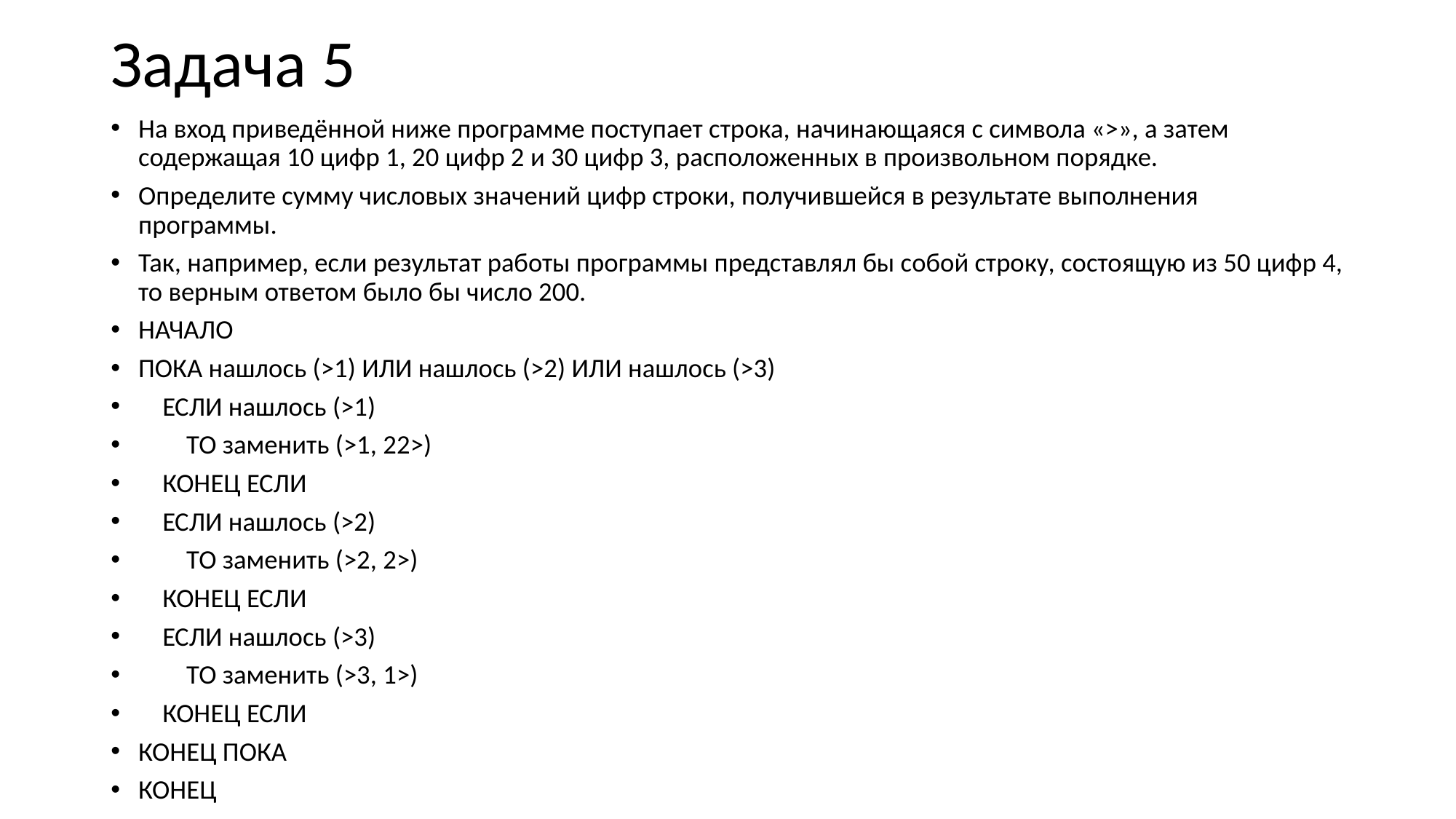

# Задача 5
На вход приведённой ниже программе поступает строка, начинающаяся с символа «>», а затем содержащая 10 цифр 1, 20 цифр 2 и 30 цифр 3, расположенных в произвольном порядке.
Определите сумму числовых значений цифр строки, получившейся в результате выполнения программы.
Так, например, если результат работы программы представлял бы собой строку, состоящую из 50 цифр 4, то верным ответом было бы число 200.
НАЧАЛО
ПОКА нашлось (>1) ИЛИ нашлось (>2) ИЛИ нашлось (>3)
    ЕСЛИ нашлось (>1)
        ТО заменить (>1, 22>)
    КОНЕЦ ЕСЛИ
    ЕСЛИ нашлось (>2)
        ТО заменить (>2, 2>)
    КОНЕЦ ЕСЛИ
    ЕСЛИ нашлось (>3)
        ТО заменить (>3, 1>)
    КОНЕЦ ЕСЛИ
КОНЕЦ ПОКА
КОНЕЦ